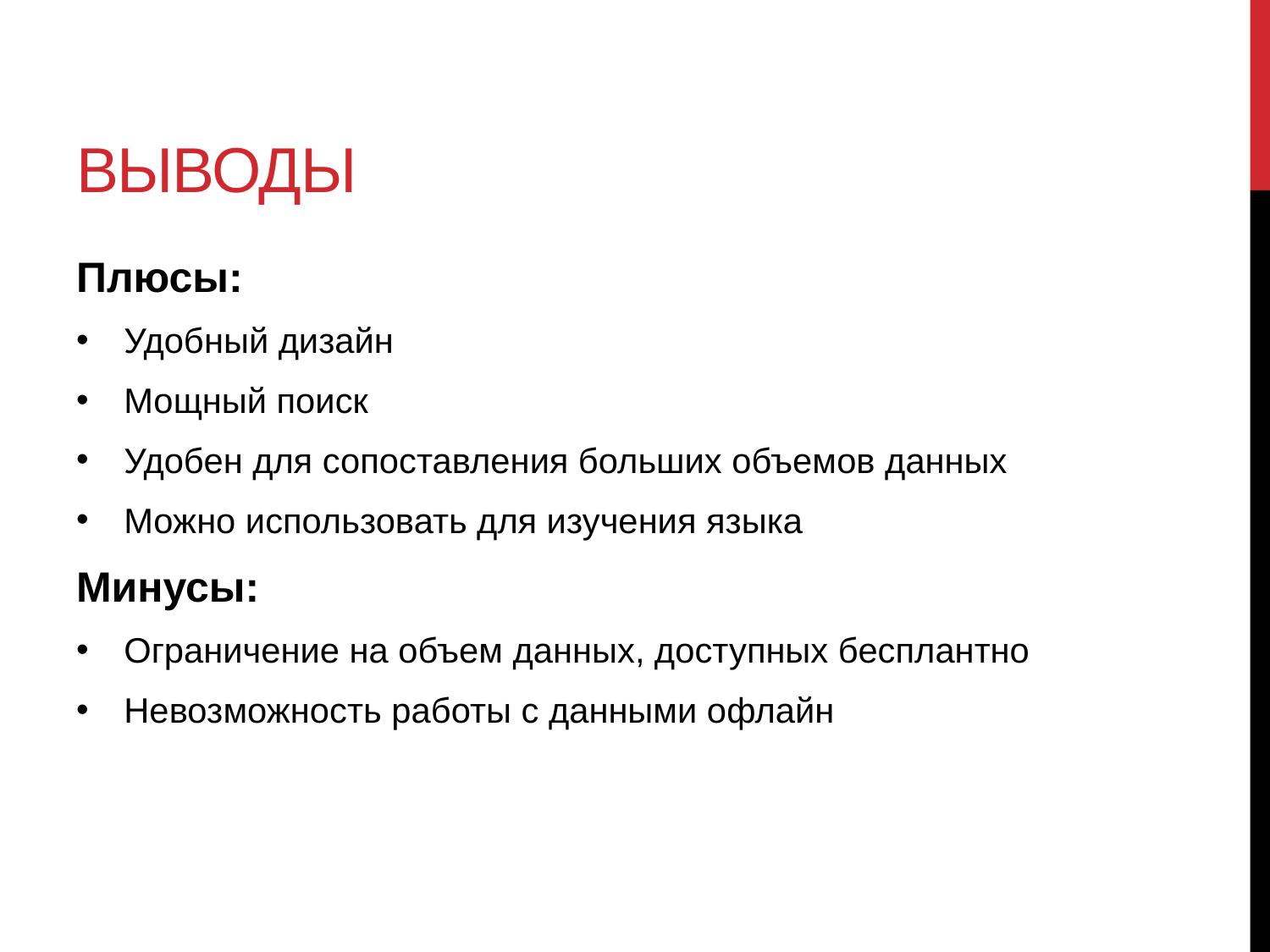

# выводы
Плюсы:
Удобный дизайн
Мощный поиск
Удобен для сопоставления больших объемов данных
Можно использовать для изучения языка
Минусы:
Ограничение на объем данных, доступных бесплантно
Невозможность работы с данными офлайн